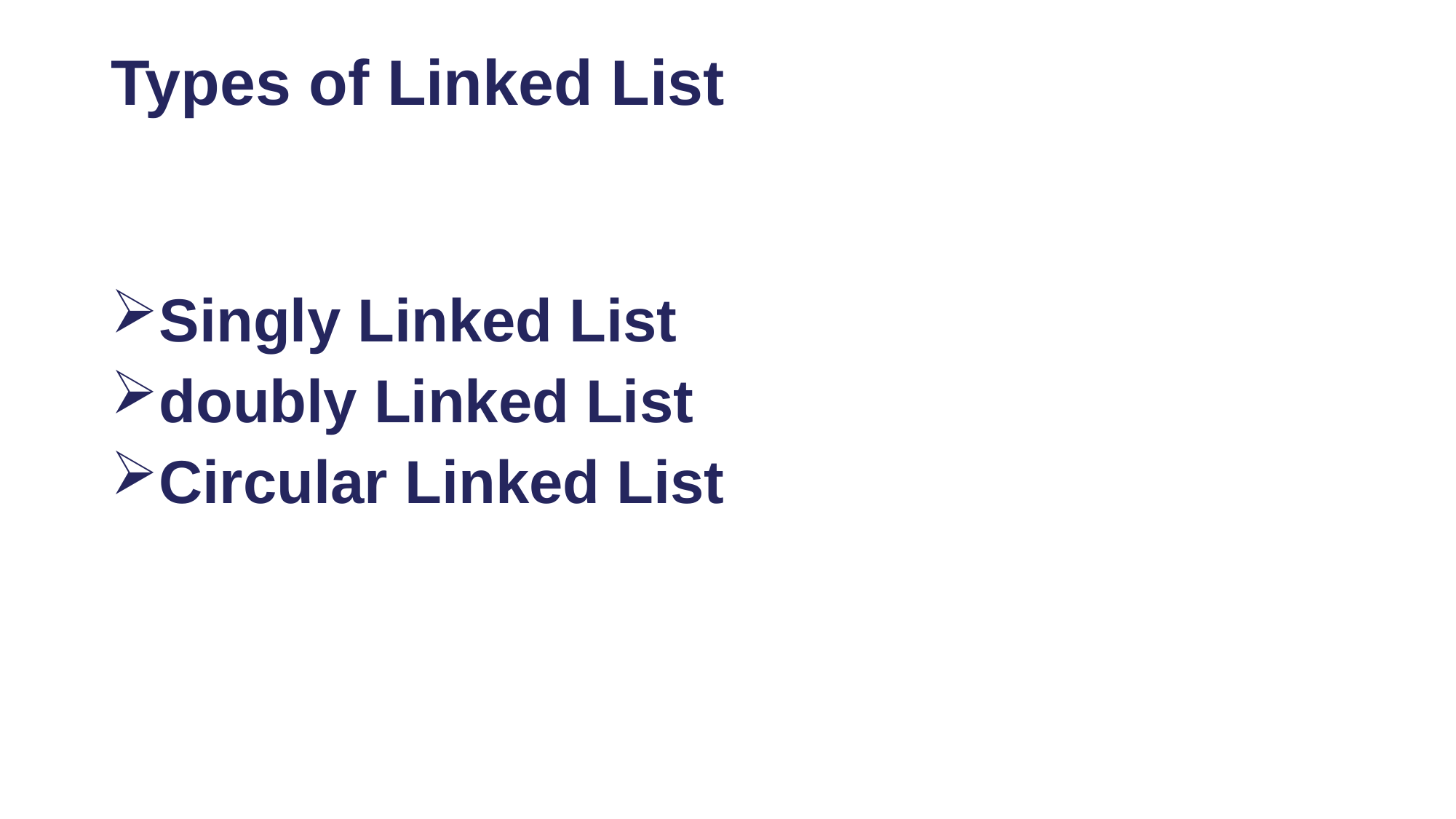

# Types of Linked List

Singly Linked List
doubly Linked List
Circular Linked List